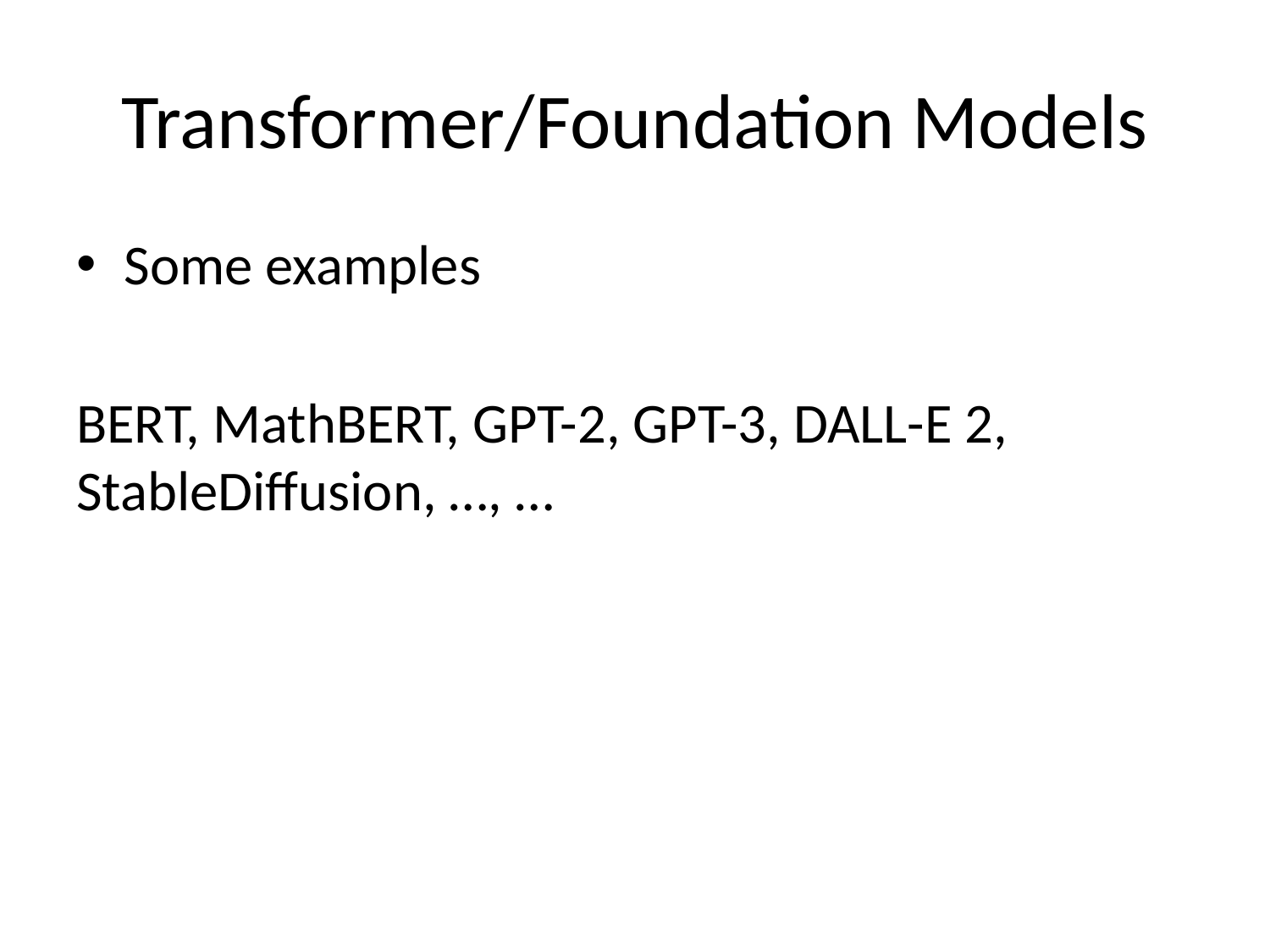

# Transformer/Foundation Models
Some examples

BERT, MathBERT, GPT-2, GPT-3, DALL-E 2, StableDiffusion, …, …